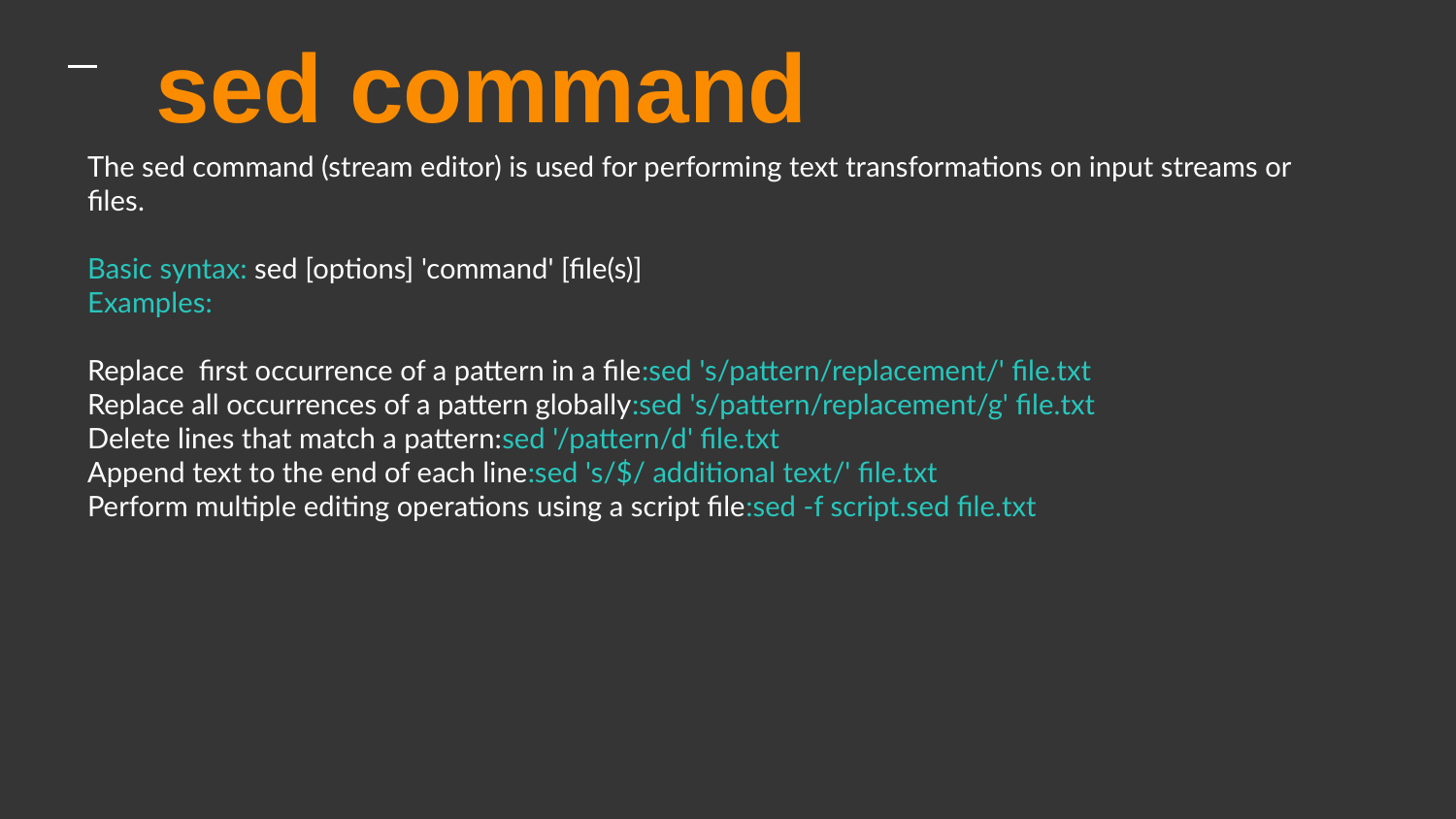

# sed command
The sed command (stream editor) is used for performing text transformations on input streams or files.

Basic syntax: sed [options] 'command' [file(s)]
Examples:

Replace  first occurrence of a pattern in a file:sed 's/pattern/replacement/' file.txt
Replace all occurrences of a pattern globally:sed 's/pattern/replacement/g' file.txt
Delete lines that match a pattern:sed '/pattern/d' file.txt
Append text to the end of each line:sed 's/$/ additional text/' file.txt
Perform multiple editing operations using a script file:sed -f script.sed file.txt